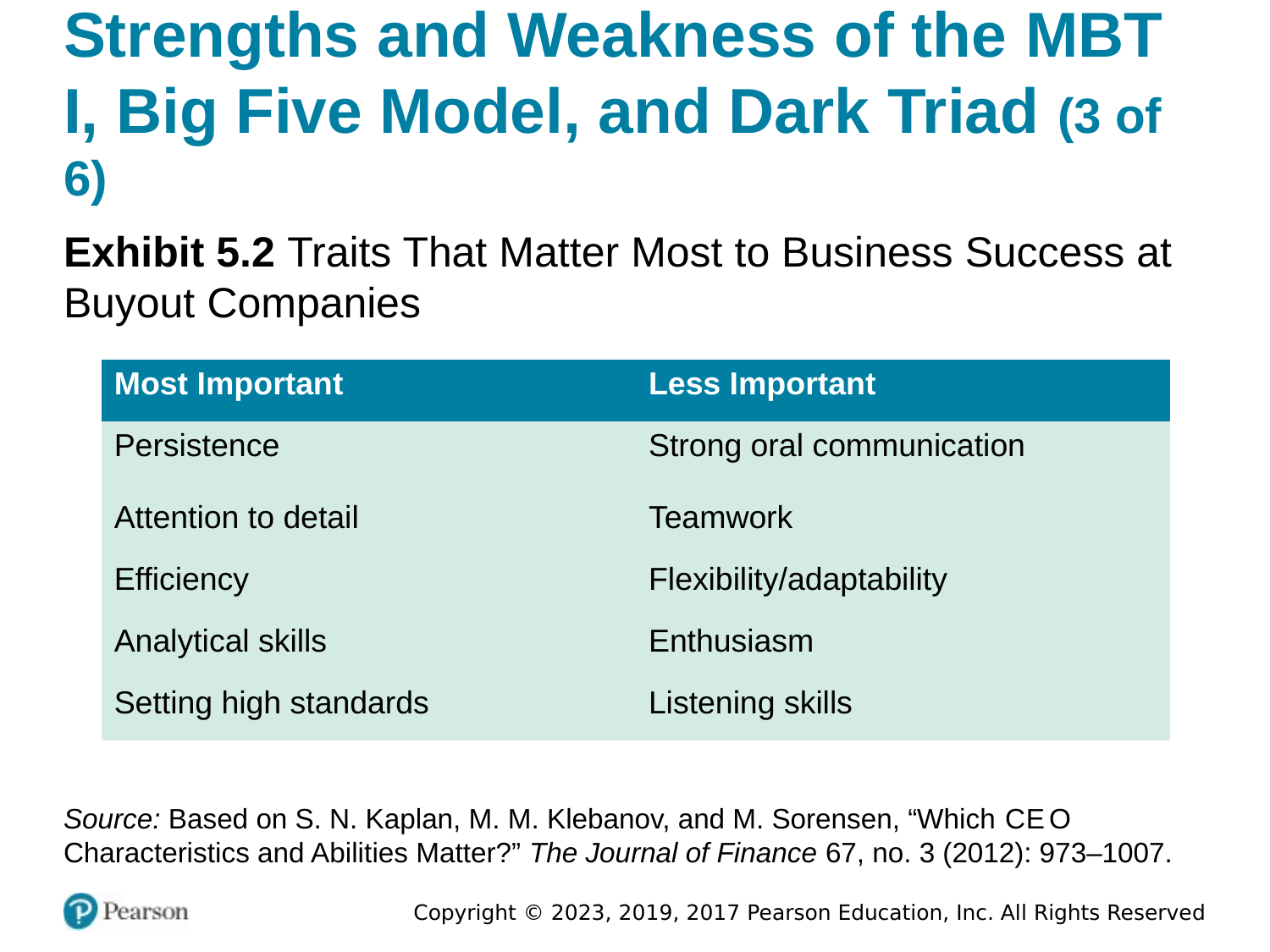

# Strengths and Weakness of the M B T I, Big Five Model, and Dark Triad (3 of 6)
Exhibit 5.2 Traits That Matter Most to Business Success at Buyout Companies
| Most Important | Less Important |
| --- | --- |
| Persistence | Strong oral communication |
| Attention to detail | Teamwork |
| Efficiency | Flexibility/adaptability |
| Analytical skills | Enthusiasm |
| Setting high standards | Listening skills |
Source: Based on S. N. Kaplan, M. M. Klebanov, and M. Sorensen, “Which C E O Characteristics and Abilities Matter?” The Journal of Finance 67, no. 3 (2012): 973–1007.